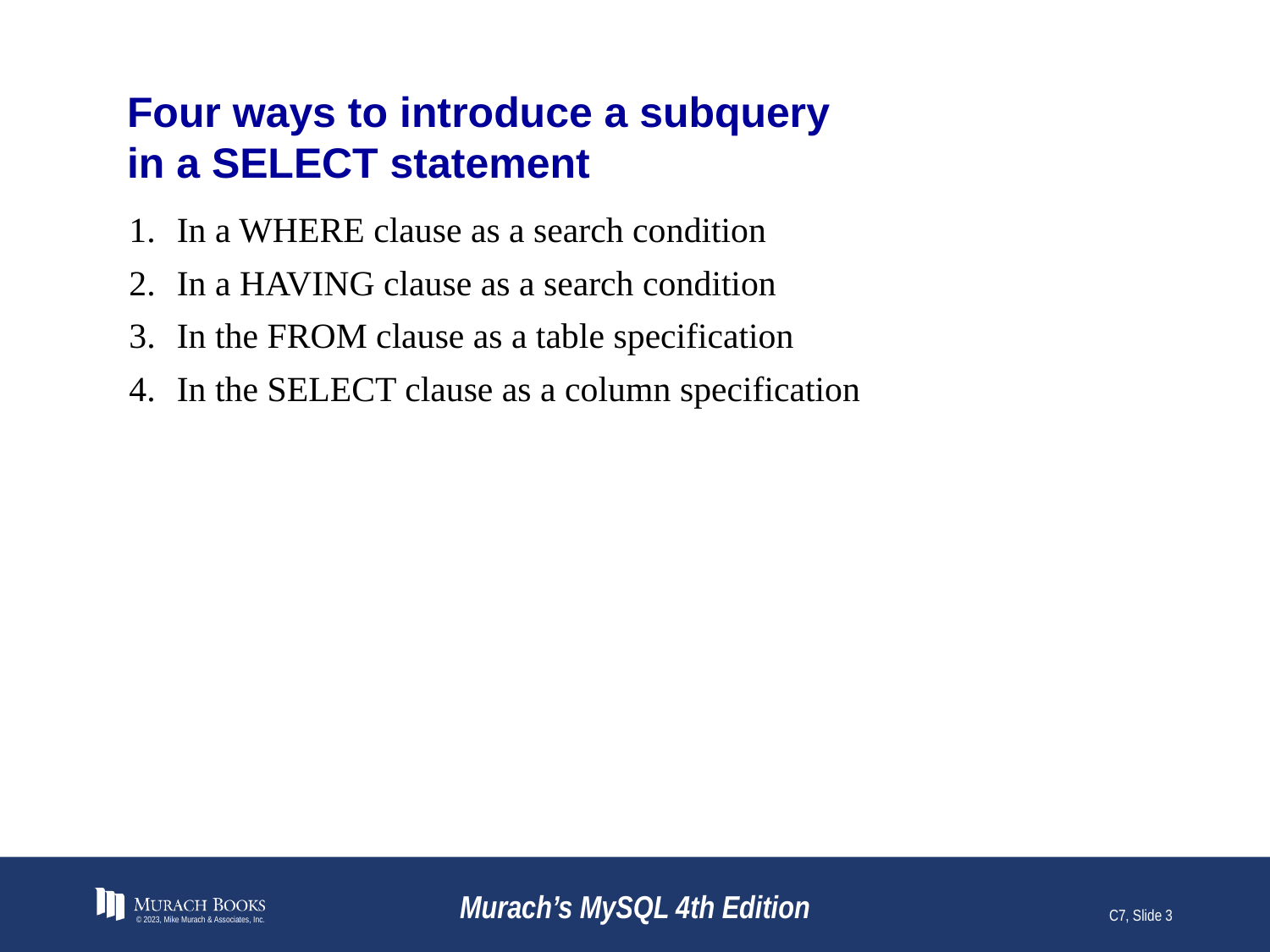

# Four ways to introduce a subquery in a SELECT statement
In a WHERE clause as a search condition
In a HAVING clause as a search condition
In the FROM clause as a table specification
In the SELECT clause as a column specification
© 2023, Mike Murach & Associates, Inc.
Murach’s MySQL 4th Edition

C7, Slide 3